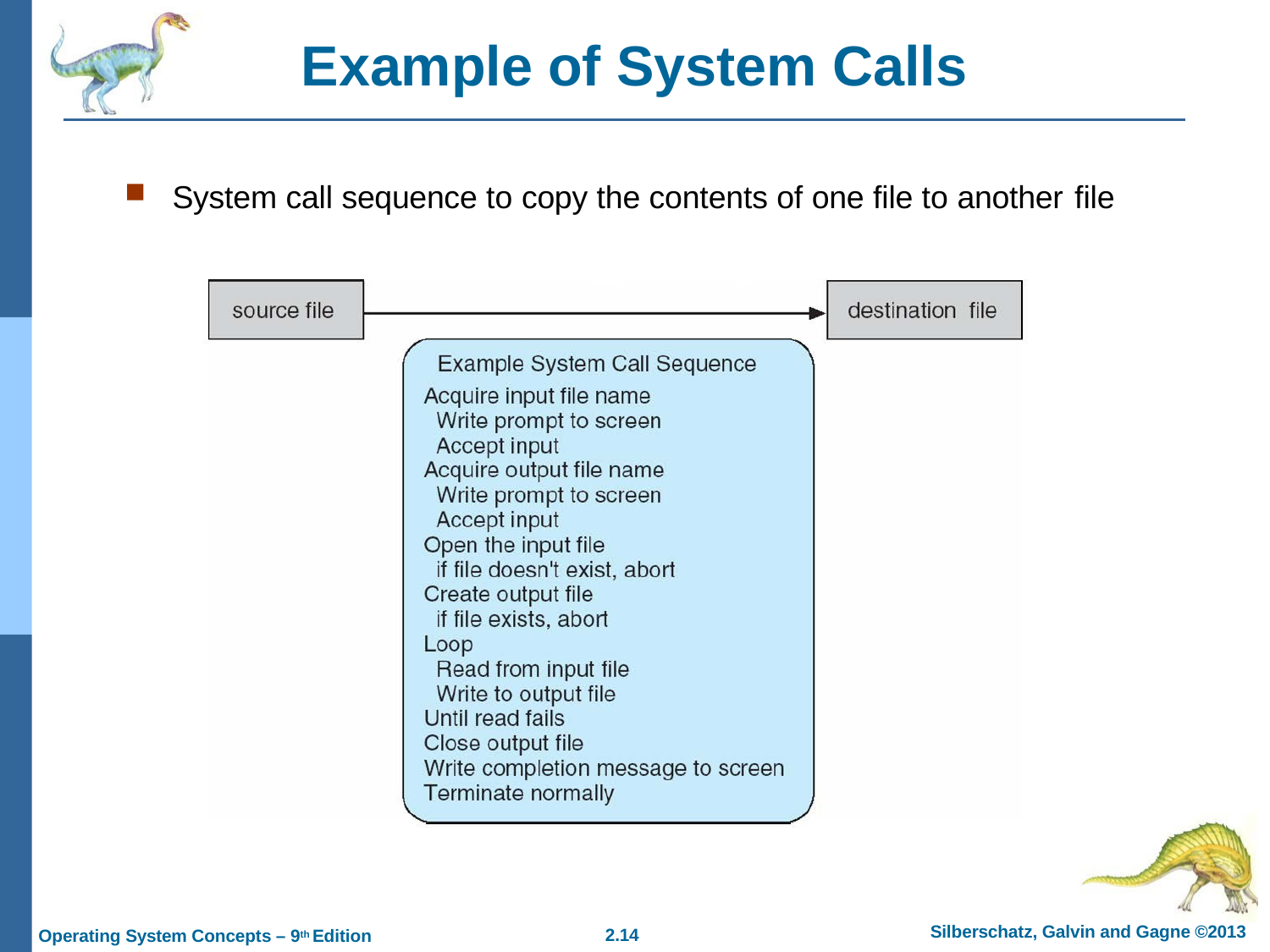

# Example of System Calls
System call sequence to copy the contents of one file to another file

Silberschatz, Galvin and Gagne ©2013
2.14
Operating System Concepts – 9th Edition